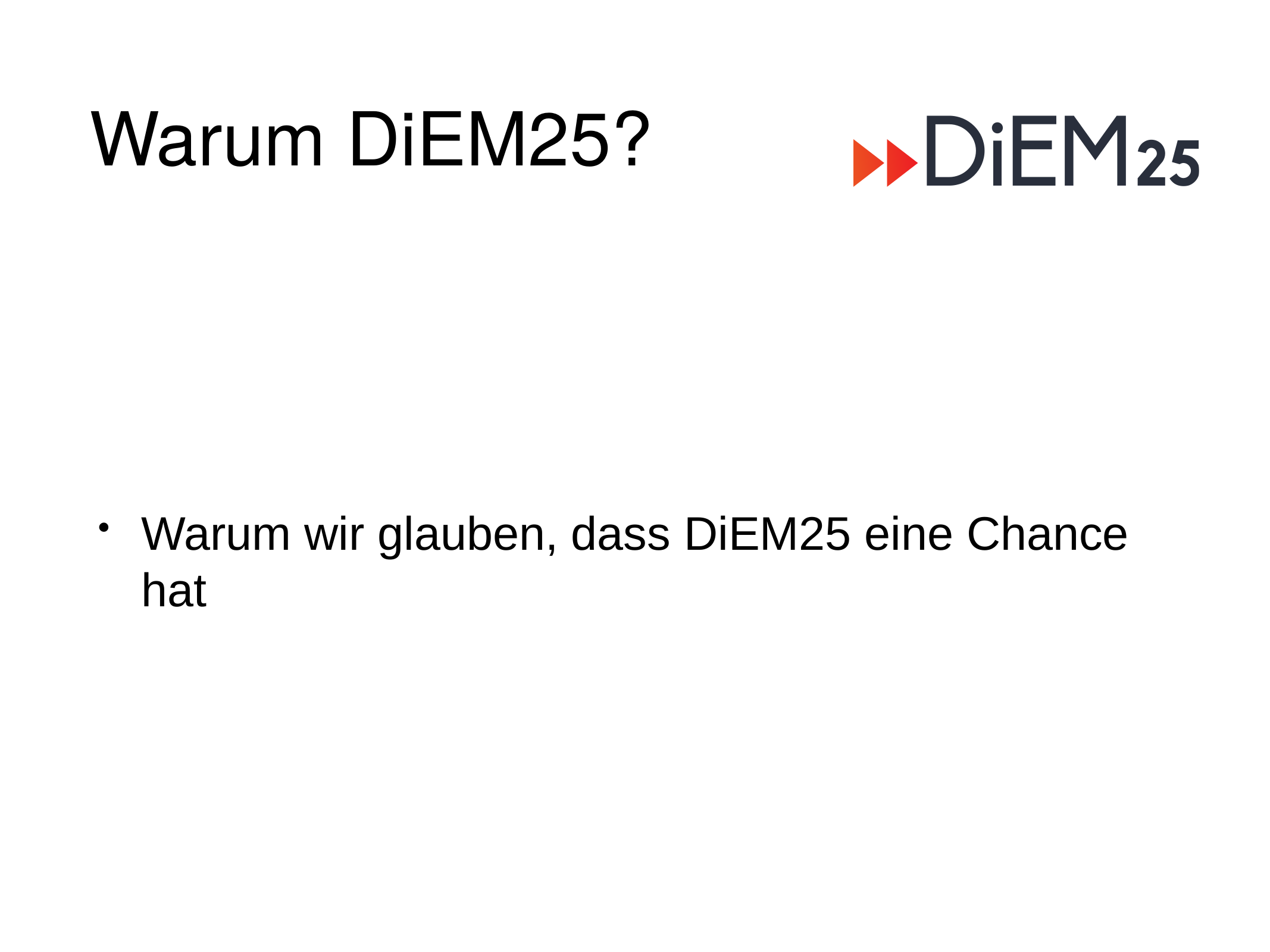

# Warum DiEM25?
Warum wir glauben, dass DiEM25 eine Chance hat